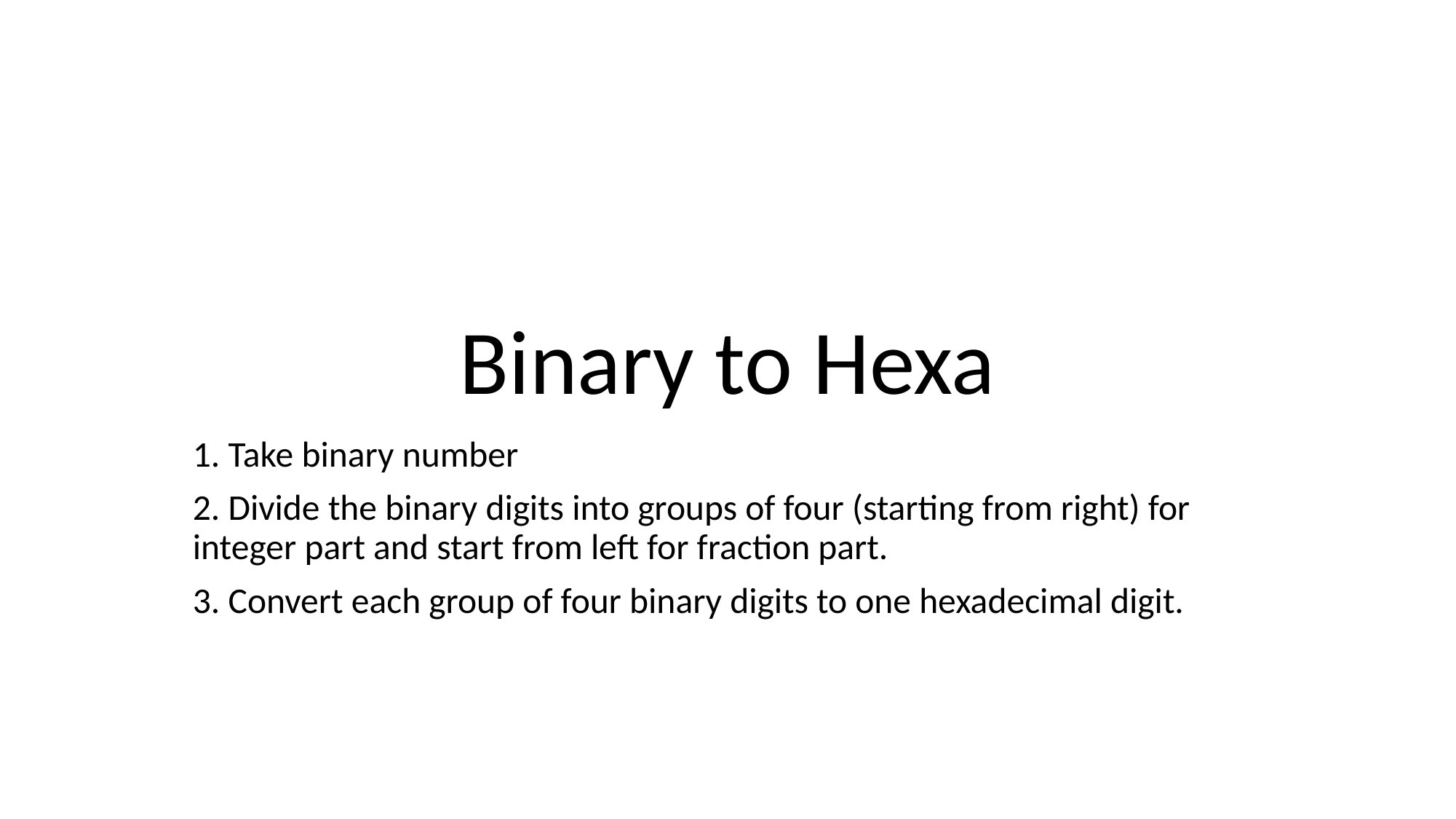

# Binary to Hexa
1. Take binary number
2. Divide the binary digits into groups of four (starting from right) for integer part and start from left for fraction part.
3. Convert each group of four binary digits to one hexadecimal digit.